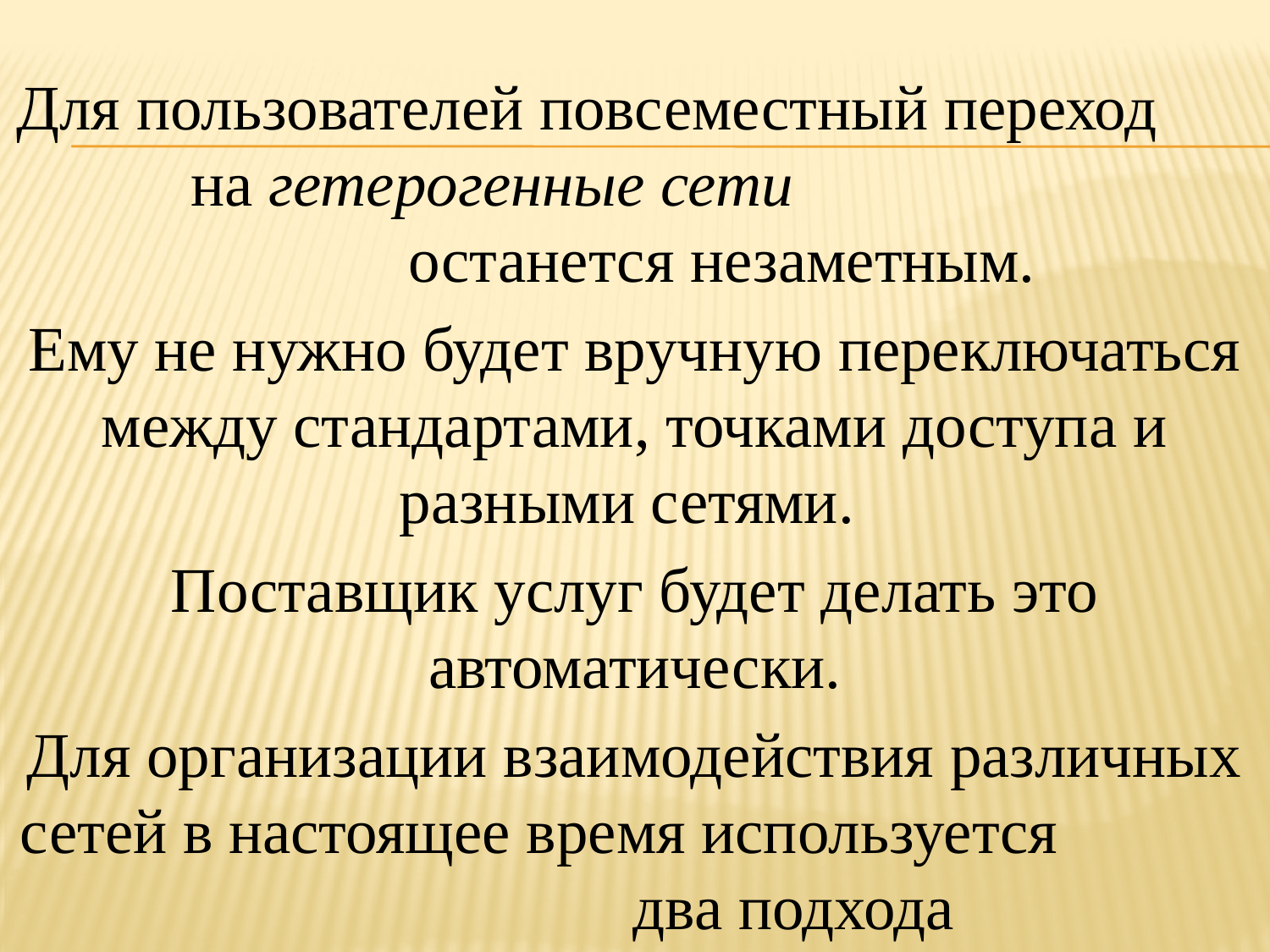

Для пользователей повсеместный переход                  на гетерогенные сети                                          останется незаметным.
Ему не нужно будет вручную переключаться между стандартами, точками доступа и разными сетями.
Поставщик услуг будет делать это автоматически.
Для организации взаимодействия различных сетей в настоящее время используется                                 два подхода